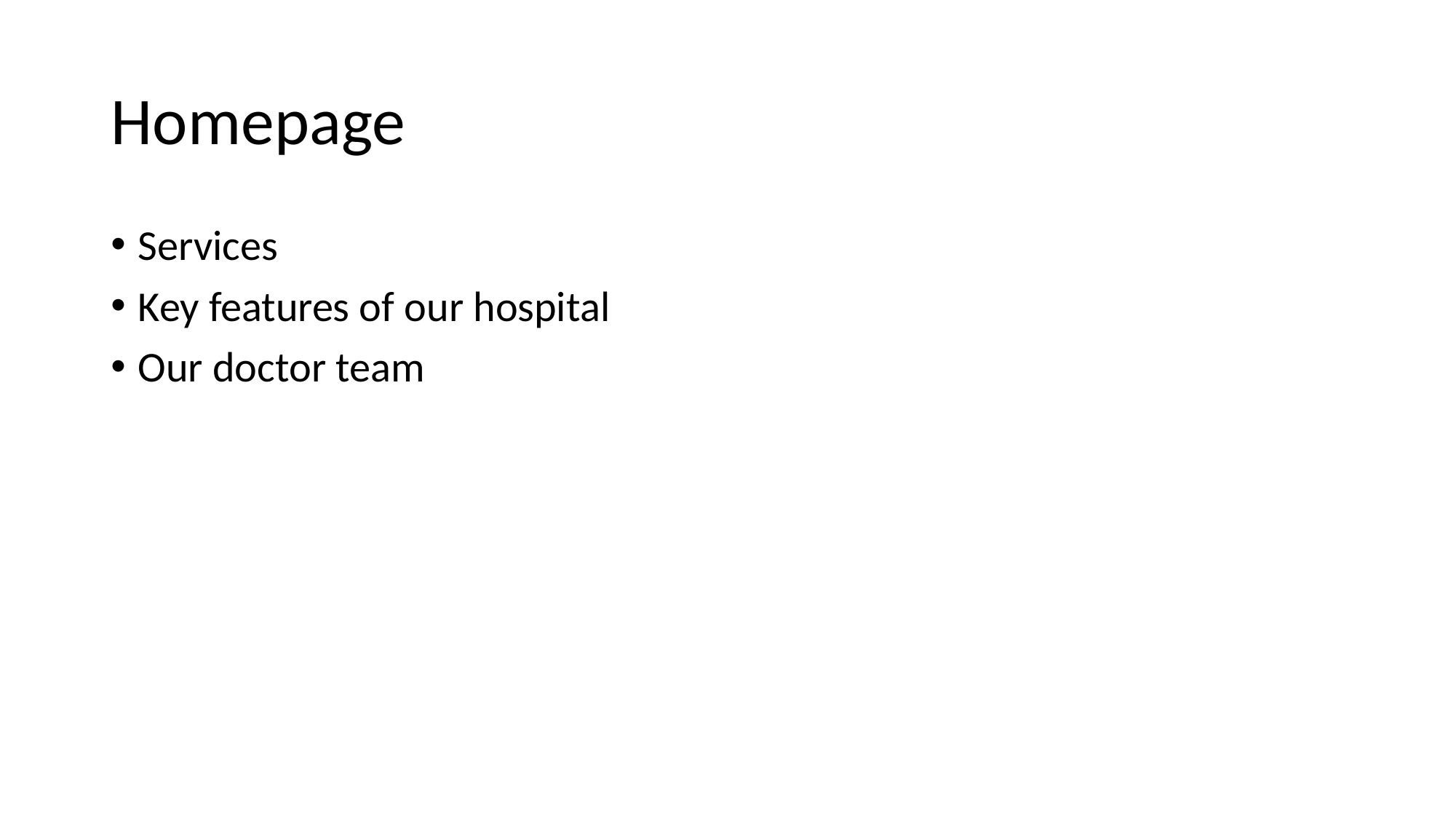

# Homepage
Services
Key features of our hospital
Our doctor team